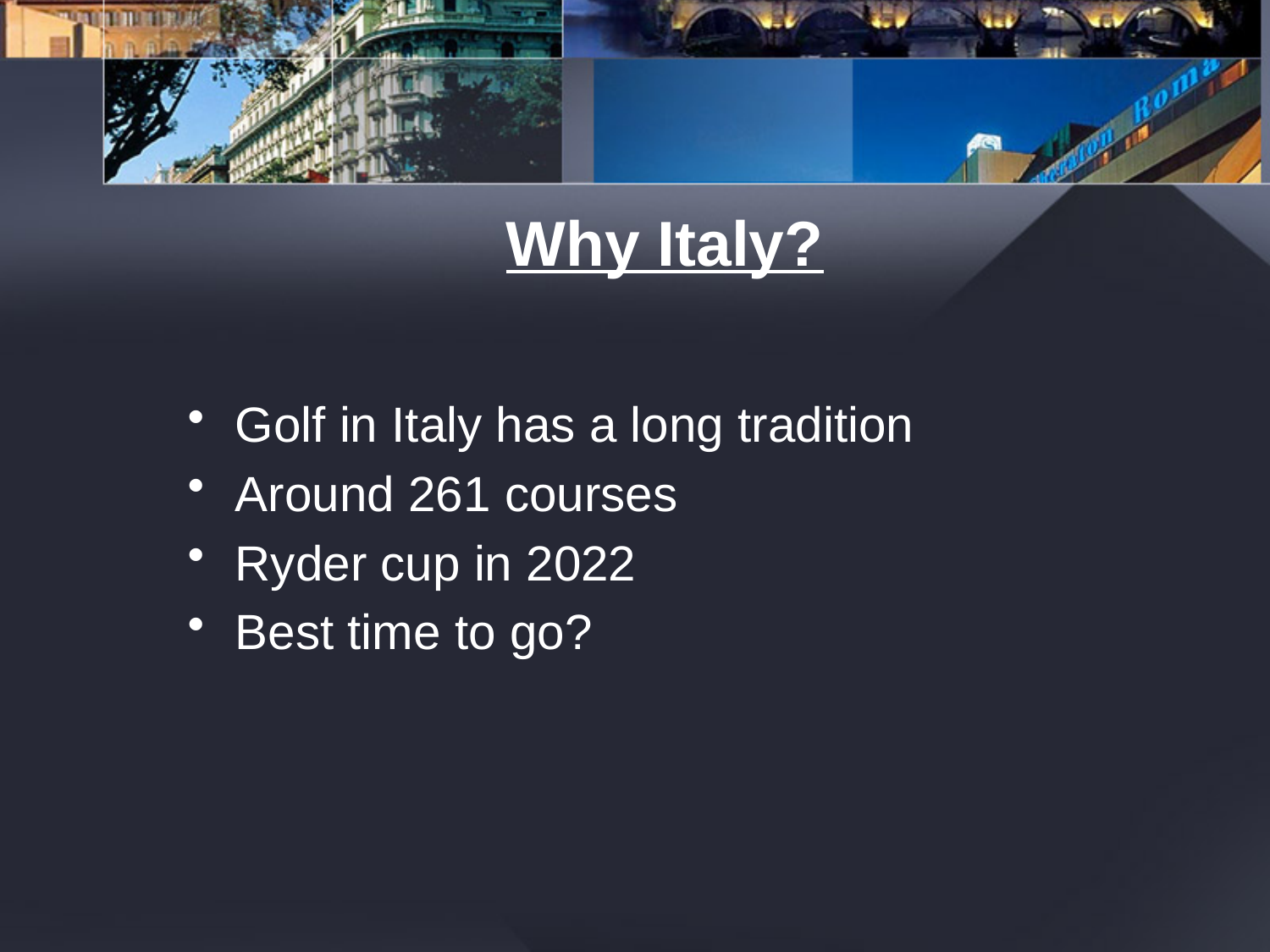

# Why Italy?
Golf in Italy has a long tradition
Around 261 courses
Ryder cup in 2022
Best time to go?